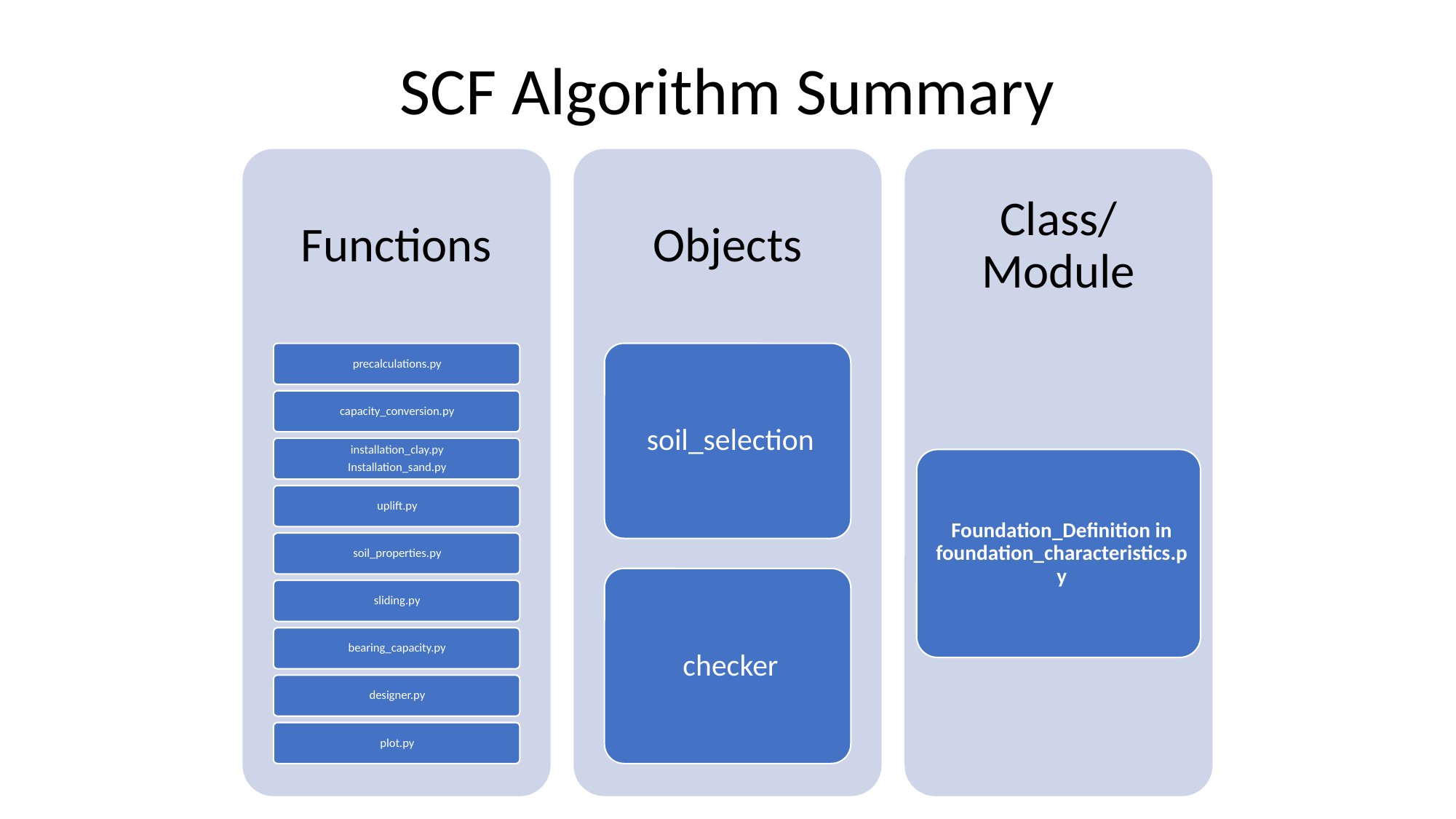

# SCF Algorithm Summary
Functions
precalculations.py
capacity_conversion.py
installation_clay.py
Installation_sand.py
uplift.py
soil_properties.py
sliding.py
bearing_capacity.py
designer.py
plot.py
Objects
soil_selection
checker
Class/Module
Foundation_Definition in foundation_characteristics.py